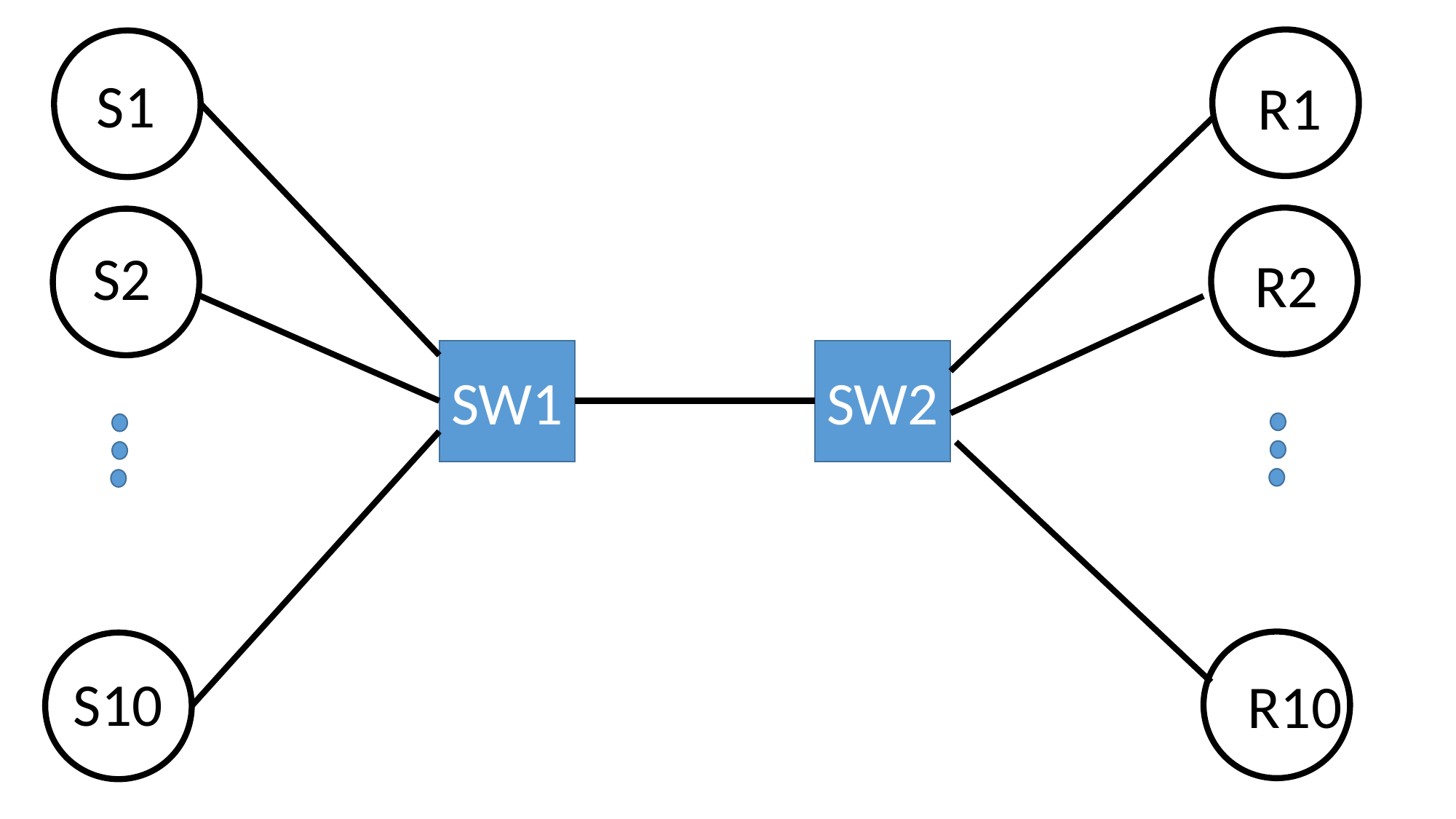

S1
R1

S2
R2
SW1
SW2

S10
R10